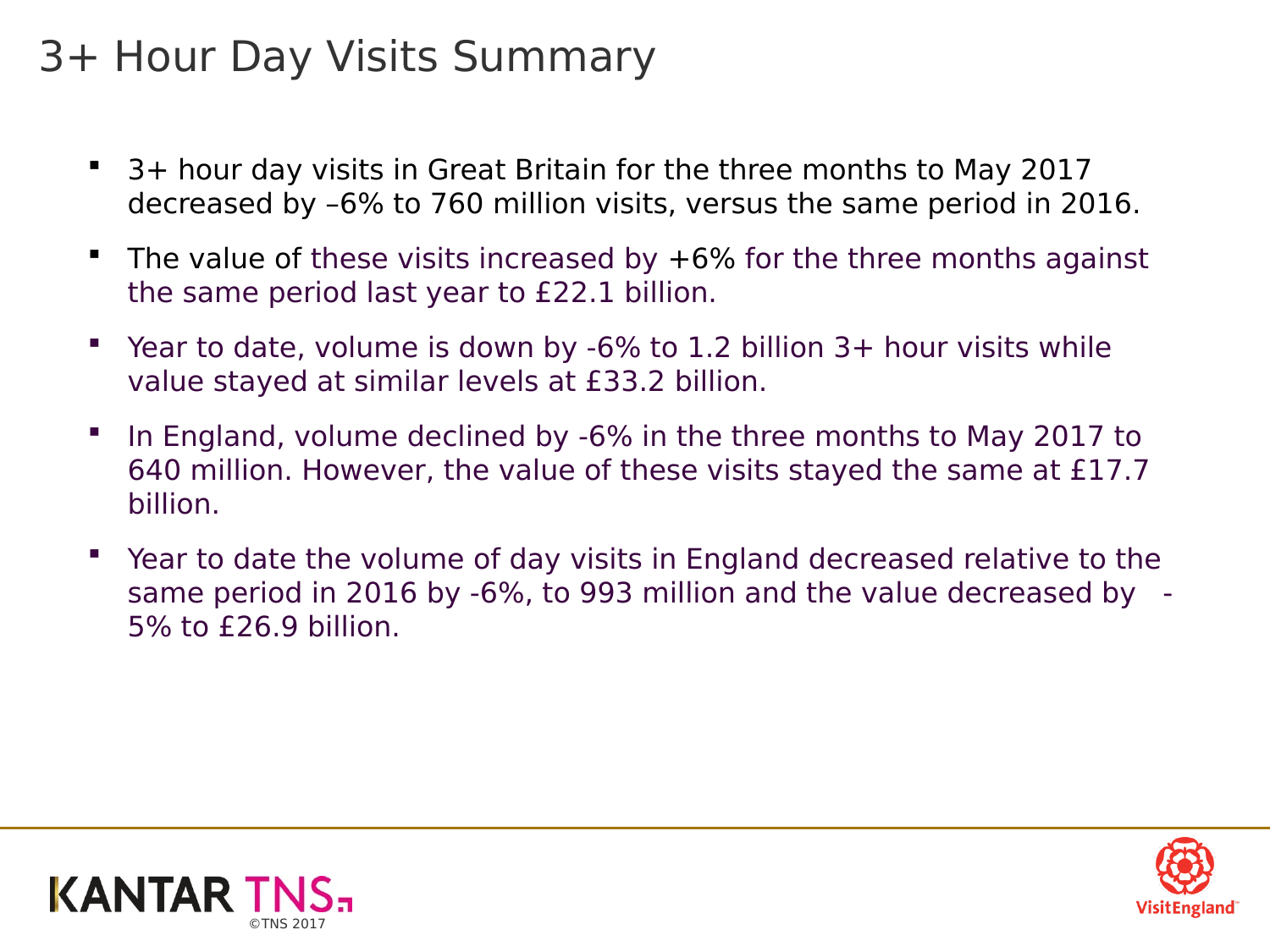

# 3+ Hour Day Visits Summary
3+ hour day visits in Great Britain for the three months to May 2017 decreased by –6% to 760 million visits, versus the same period in 2016.
The value of these visits increased by +6% for the three months against the same period last year to £22.1 billion.
Year to date, volume is down by -6% to 1.2 billion 3+ hour visits while value stayed at similar levels at £33.2 billion.
In England, volume declined by -6% in the three months to May 2017 to 640 million. However, the value of these visits stayed the same at £17.7 billion.
Year to date the volume of day visits in England decreased relative to the same period in 2016 by -6%, to 993 million and the value decreased by   -5% to £26.9 billion.